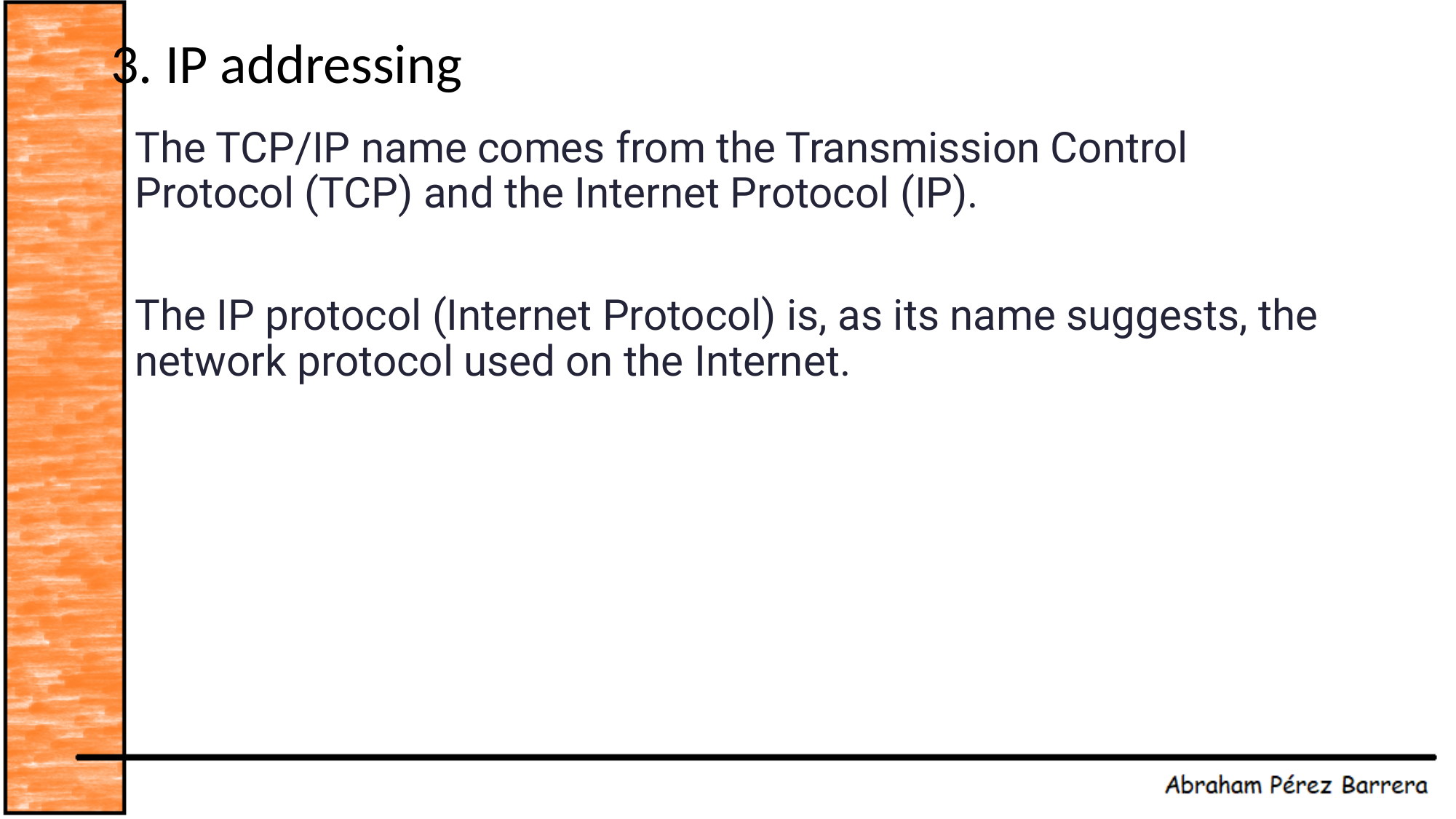

# 3. IP addressing
The TCP/IP name comes from the Transmission Control Protocol (TCP) and the Internet Protocol (IP).

The IP protocol (Internet Protocol) is, as its name suggests, the network protocol used on the Internet.